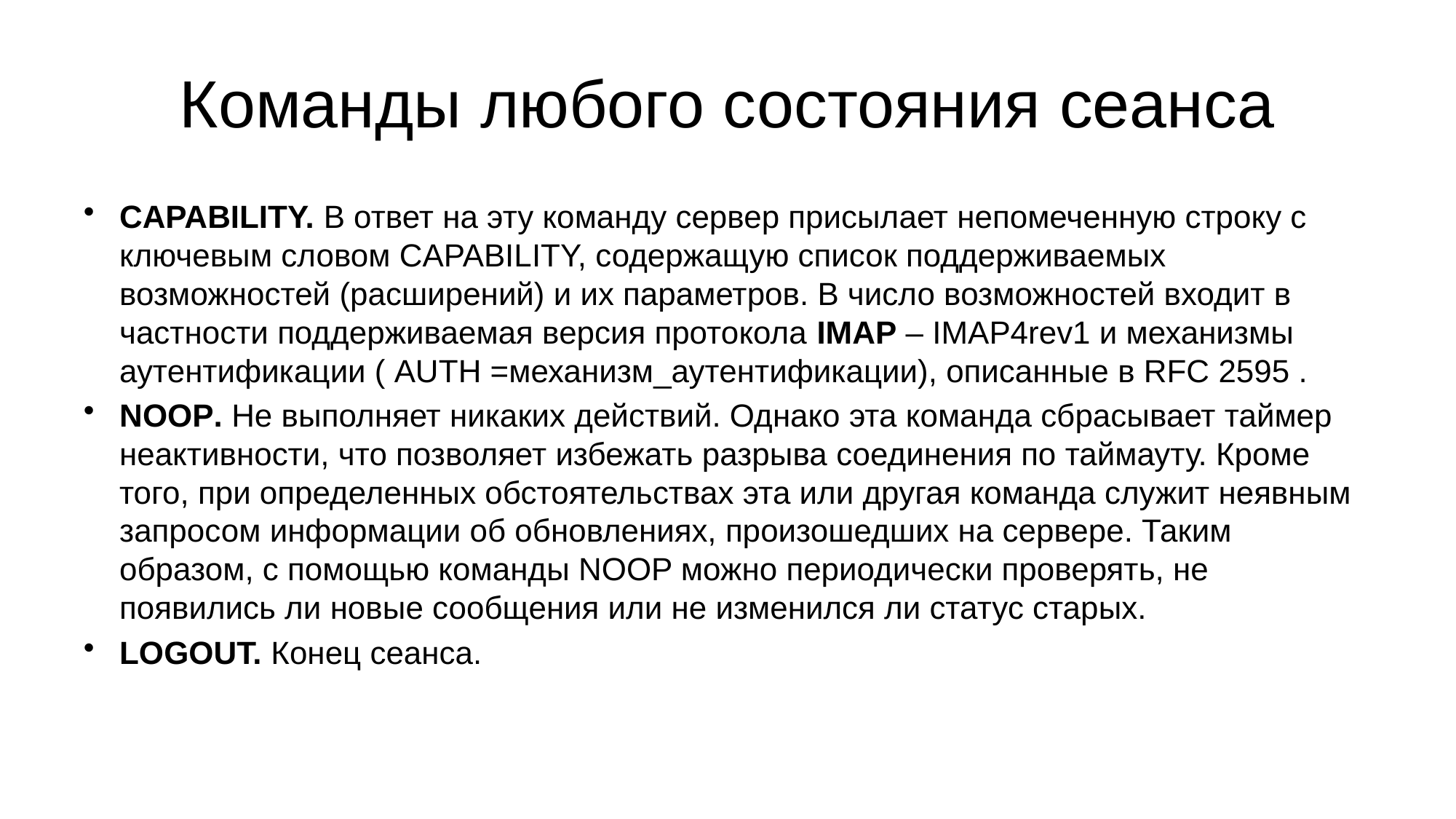

# Команды любого состояния сеанса
CAPABILITY. В ответ на эту команду сервер присылает непомеченную строку с ключевым словом CAPABILITY, содержащую список поддерживаемых возможностей (расширений) и их параметров. В число возможностей входит в частности поддерживаемая версия протокола IMAP – IMAP4rev1 и механизмы аутентификации ( AUTH =механизм_аутентификации), описанные в RFC 2595 .
NOOP. Не выполняет никаких действий. Однако эта команда сбрасывает таймер неактивности, что позволяет избежать разрыва соединения по таймауту. Кроме того, при определенных обстоятельствах эта или другая команда служит неявным запросом информации об обновлениях, произошедших на сервере. Таким образом, с помощью команды NOOP можно периодически проверять, не появились ли новые сообщения или не изменился ли статус старых.
LOGOUT. Конец сеанса.